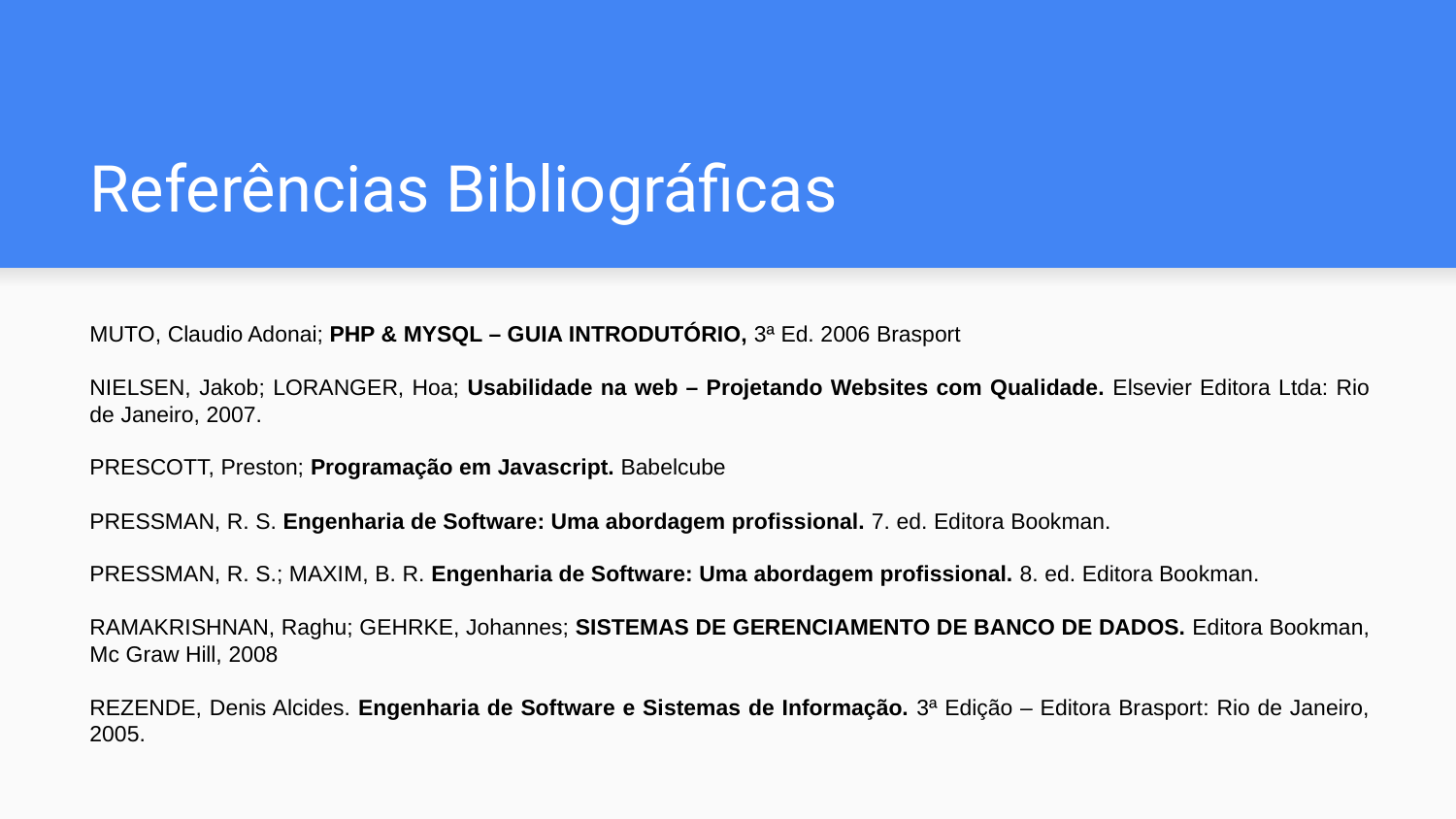

# Referências Bibliográficas
MUTO, Claudio Adonai; PHP & MYSQL – GUIA INTRODUTÓRIO, 3ª Ed. 2006 Brasport

NIELSEN, Jakob; LORANGER, Hoa; Usabilidade na web – Projetando Websites com Qualidade. Elsevier Editora Ltda: Rio de Janeiro, 2007.

PRESCOTT, Preston; Programação em Javascript. Babelcube

PRESSMAN, R. S. Engenharia de Software: Uma abordagem profissional. 7. ed. Editora Bookman.

PRESSMAN, R. S.; MAXIM, B. R. Engenharia de Software: Uma abordagem profissional. 8. ed. Editora Bookman.

RAMAKRISHNAN, Raghu; GEHRKE, Johannes; SISTEMAS DE GERENCIAMENTO DE BANCO DE DADOS. Editora Bookman, Mc Graw Hill, 2008

REZENDE, Denis Alcides. Engenharia de Software e Sistemas de Informação. 3ª Edição – Editora Brasport: Rio de Janeiro, 2005.